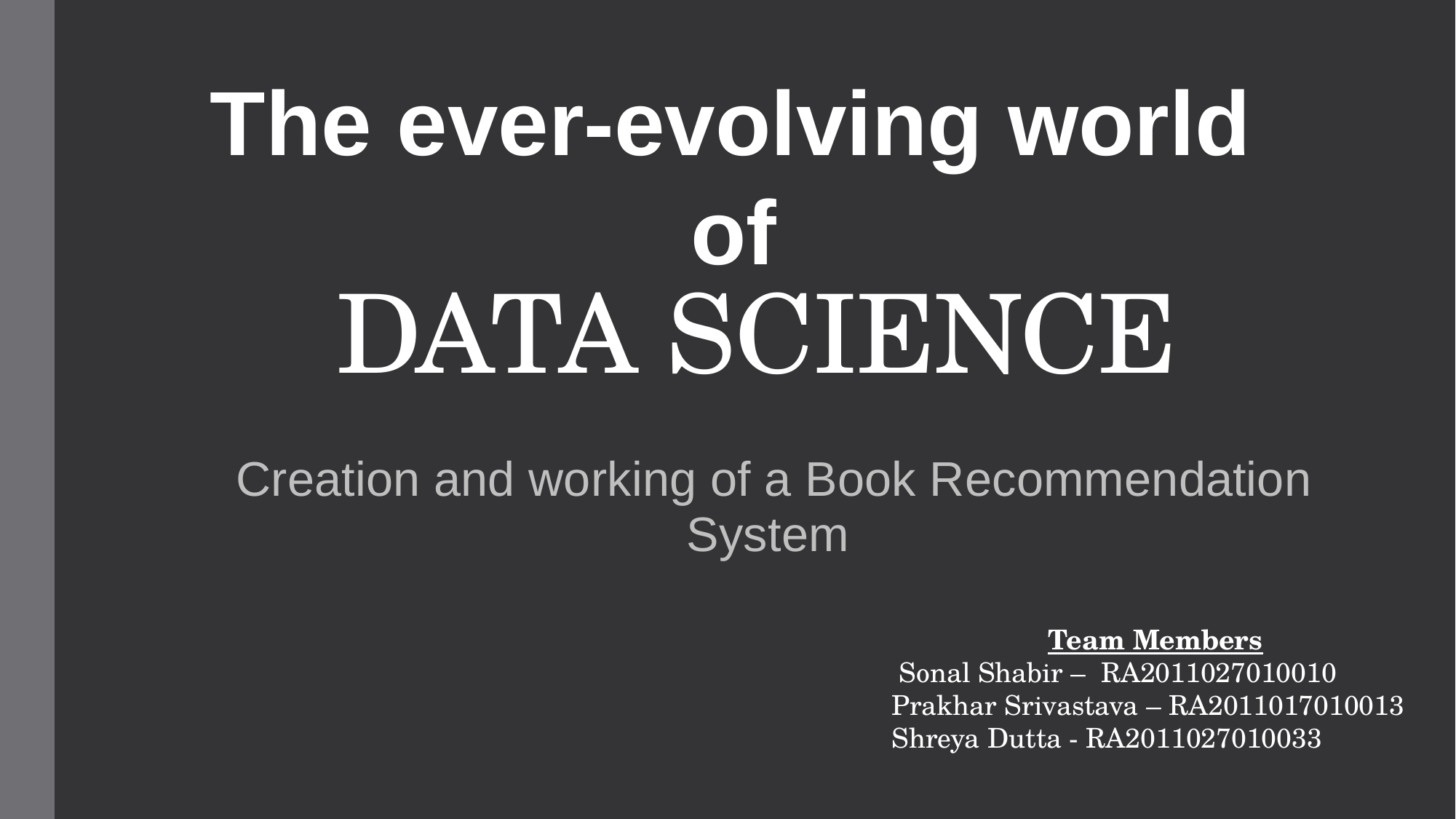

The ever-evolving world
                      of
# DATA SCIENCE
 Creation and working of a Book Recommendation System
Team Members
 Sonal Shabir –  RA2011027010010
Prakhar Srivastava – RA2011017010013
Shreya Dutta - RA2011027010033